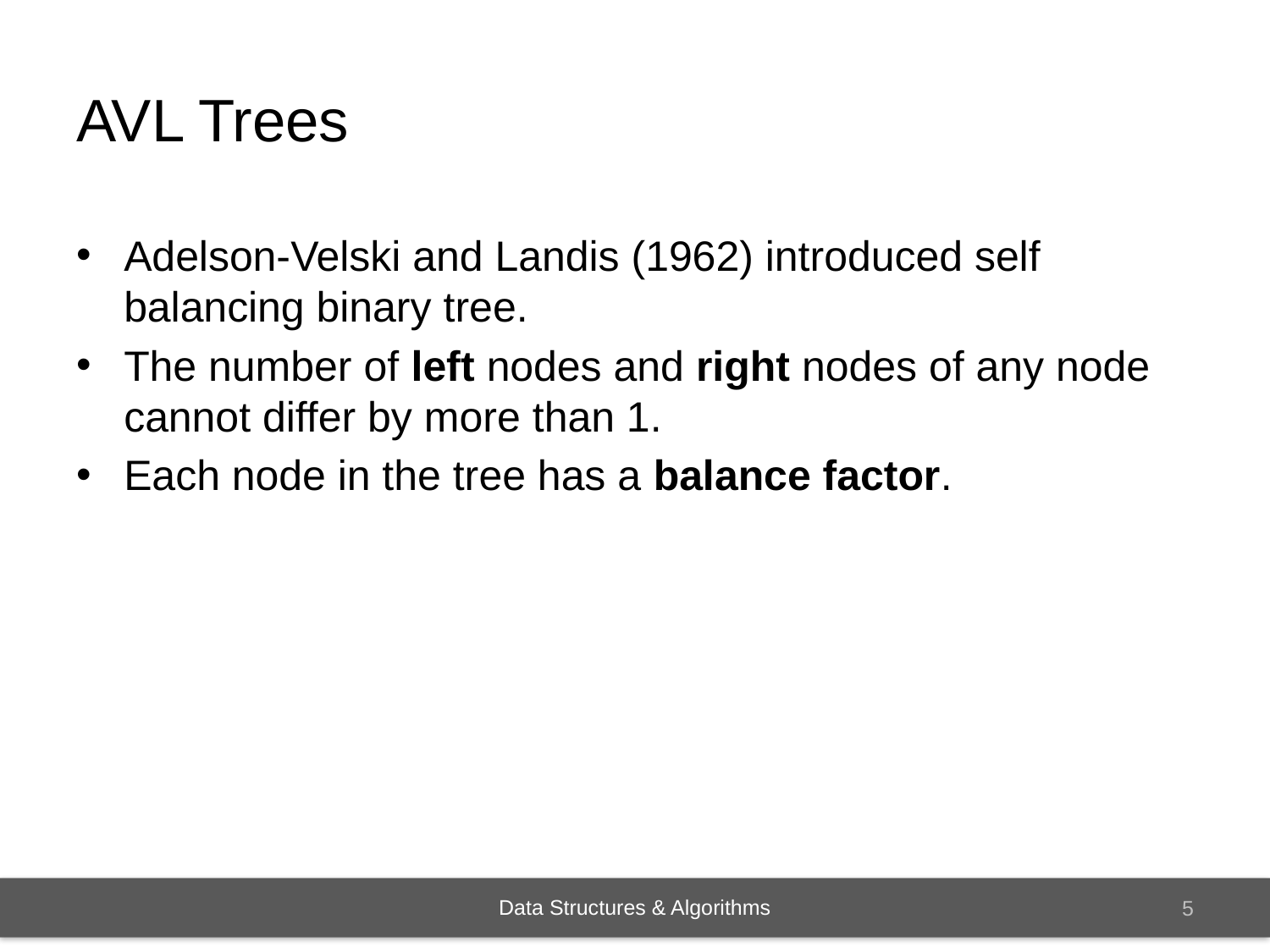

# AVL Trees
Adelson-Velski and Landis (1962) introduced self balancing binary tree.
The number of left nodes and right nodes of any node cannot differ by more than 1.
Each node in the tree has a balance factor.

5